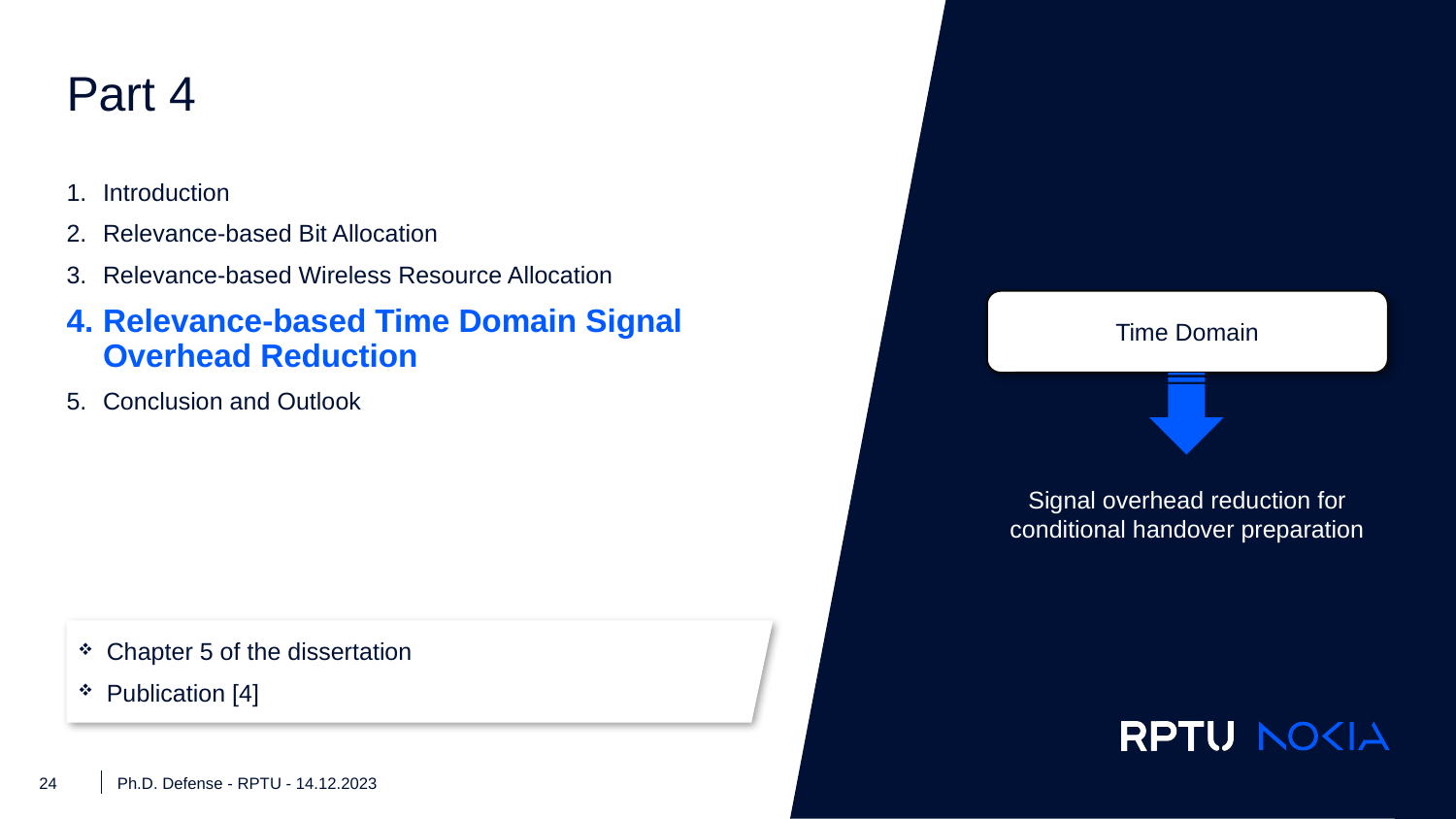

Part 4
Introduction
Relevance-based Bit Allocation
Relevance-based Wireless Resource Allocation
Relevance-based Time Domain Signal Overhead Reduction
Conclusion and Outlook

Time Domain

Signal overhead reduction for conditional handover preparation
Chapter 5 of the dissertation
Publication [4]
Ph.D. Defense - RPTU - 14.12.2023